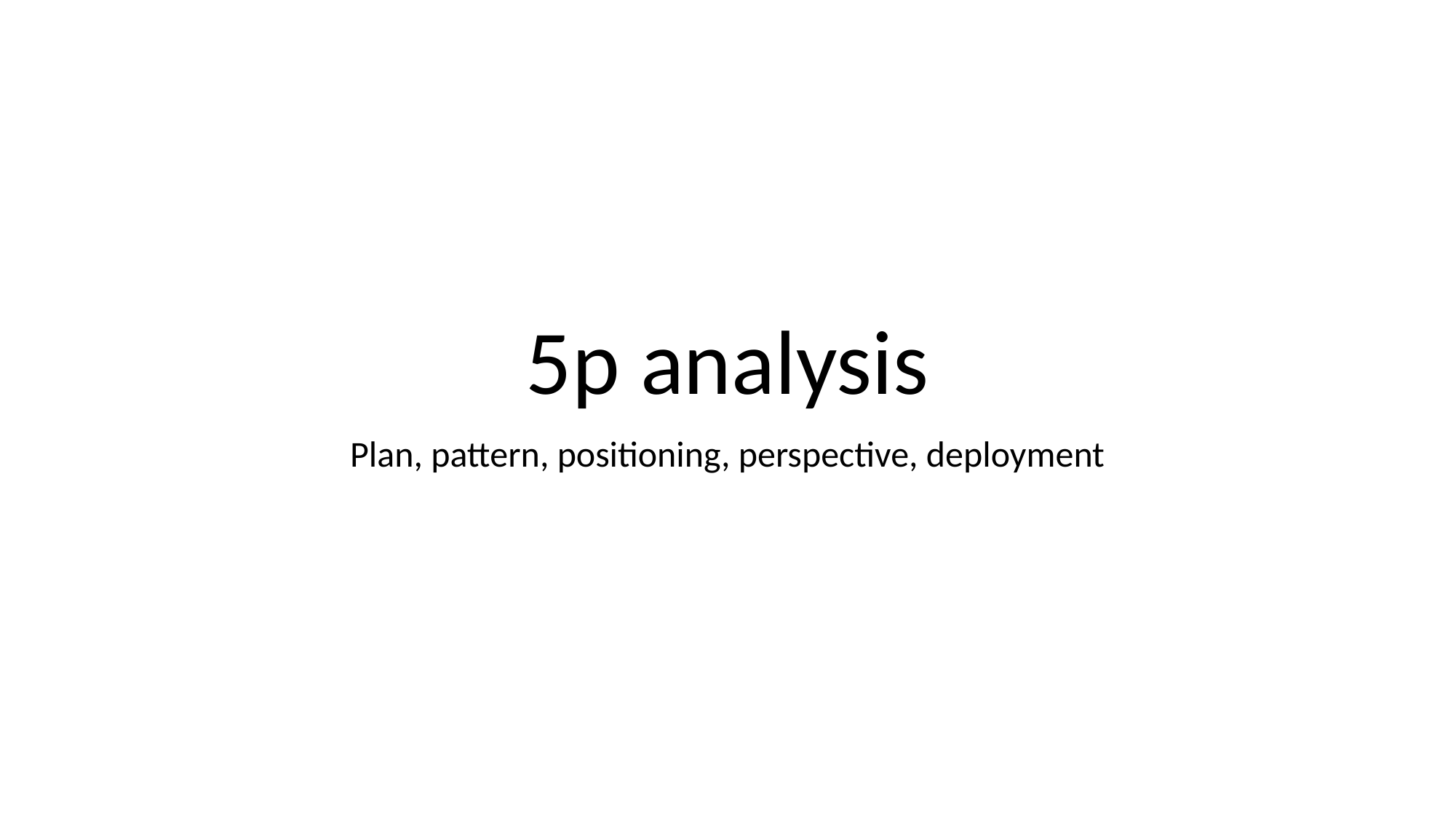

# 5p analysis
Plan, pattern, positioning, perspective, deployment